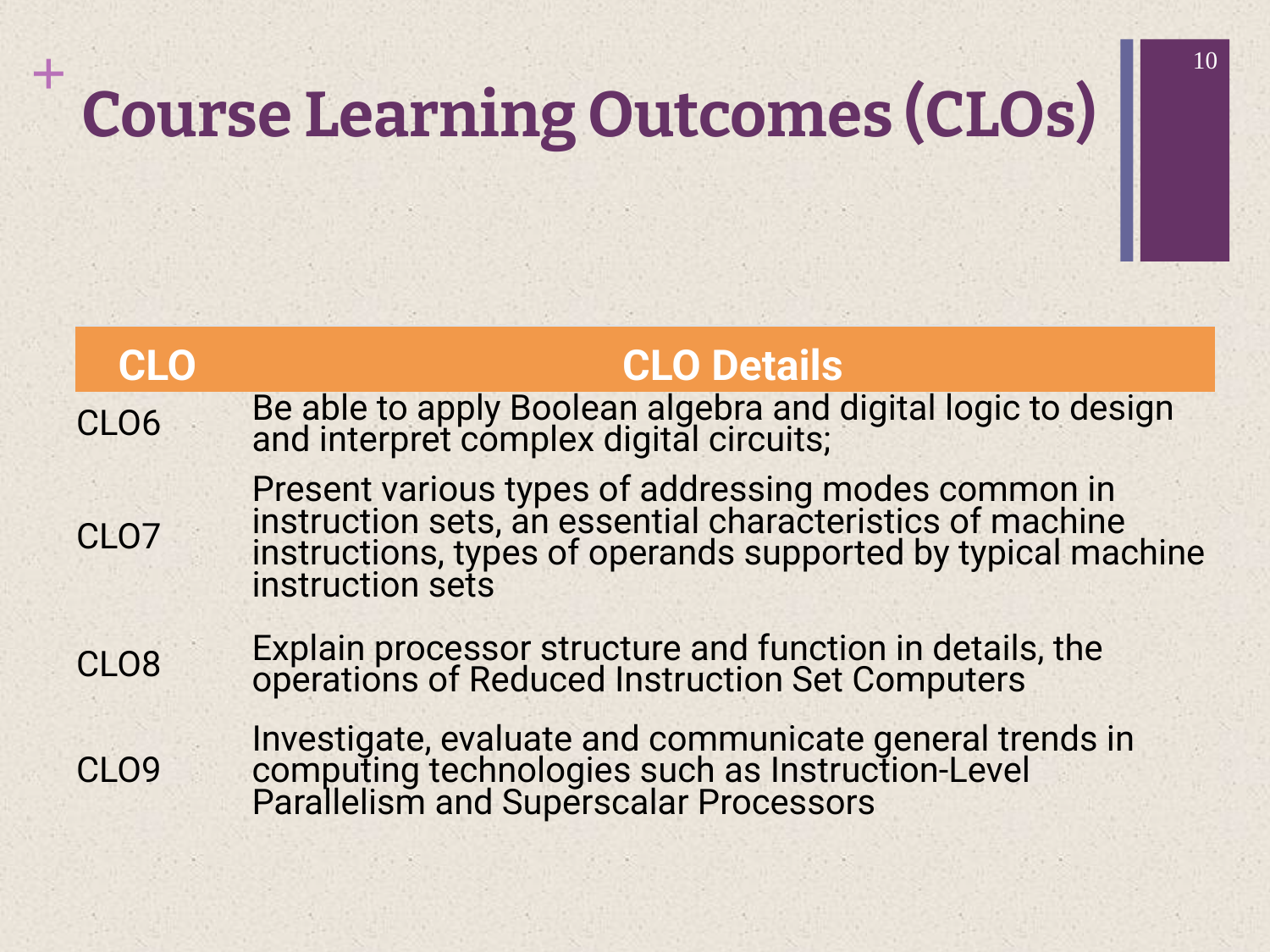

10
# Course Learning Outcomes (CLOs)
| CLO | CLO Details |
| --- | --- |
| CLO6 | Be able to apply Boolean algebra and digital logic to design and interpret complex digital circuits; |
| CLO7 | Present various types of addressing modes common in instruction sets, an essential characteristics of machine instructions, types of operands supported by typical machine instruction sets |
| CLO8 | Explain processor structure and function in details, the operations of Reduced Instruction Set Computers |
| CLO9 | Investigate, evaluate and communicate general trends in computing technologies such as Instruction-Level Parallelism and Superscalar Processors |